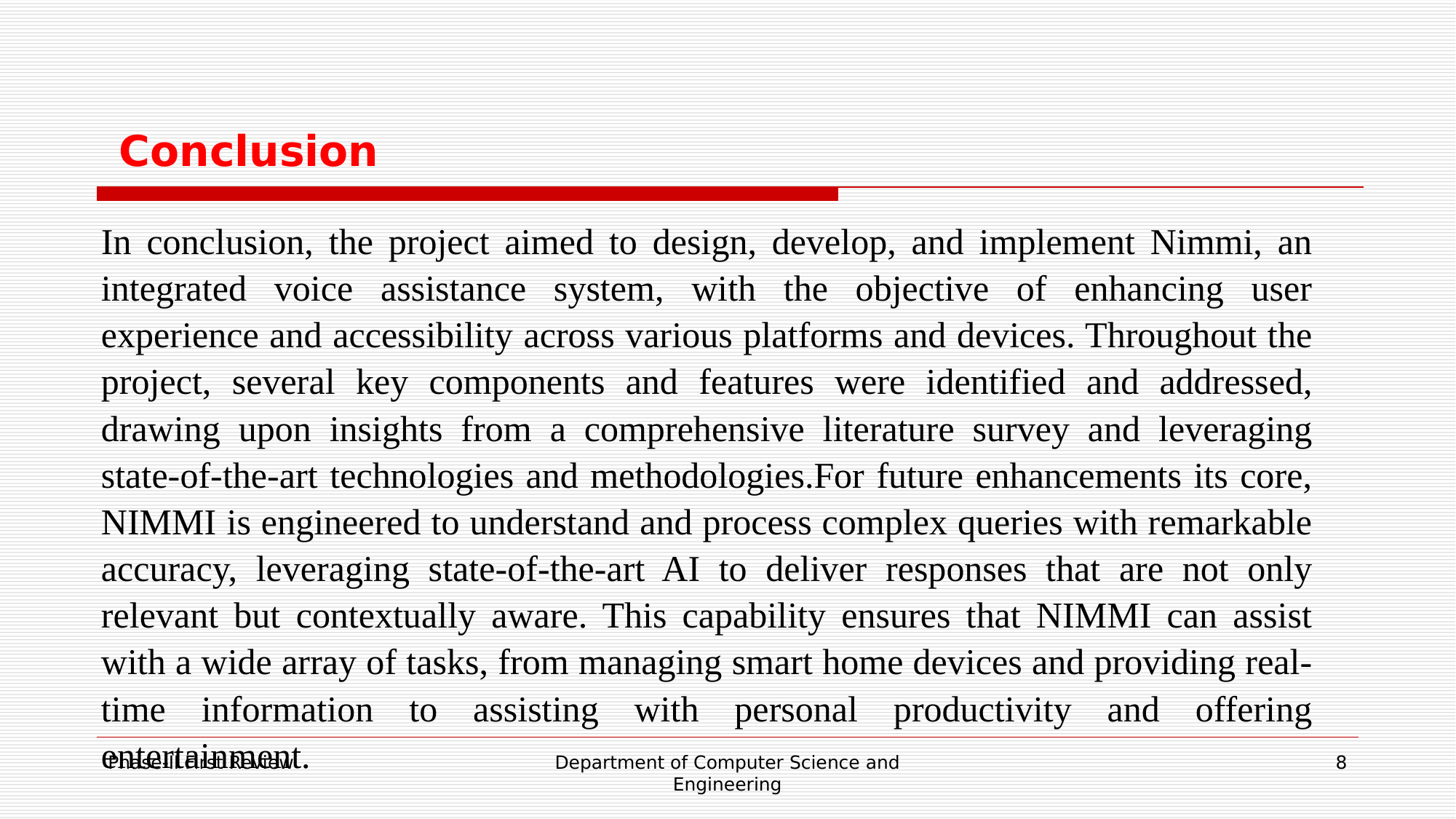

# Conclusion
In conclusion, the project aimed to design, develop, and implement Nimmi, an integrated voice assistance system, with the objective of enhancing user experience and accessibility across various platforms and devices. Throughout the project, several key components and features were identified and addressed, drawing upon insights from a comprehensive literature survey and leveraging state-of-the-art technologies and methodologies.For future enhancements its core, NIMMI is engineered to understand and process complex queries with remarkable accuracy, leveraging state-of-the-art AI to deliver responses that are not only relevant but contextually aware. This capability ensures that NIMMI can assist with a wide array of tasks, from managing smart home devices and providing real-time information to assisting with personal productivity and offering entertainment.

Phase-II First Review
Department of Computer Science and Engineering
8